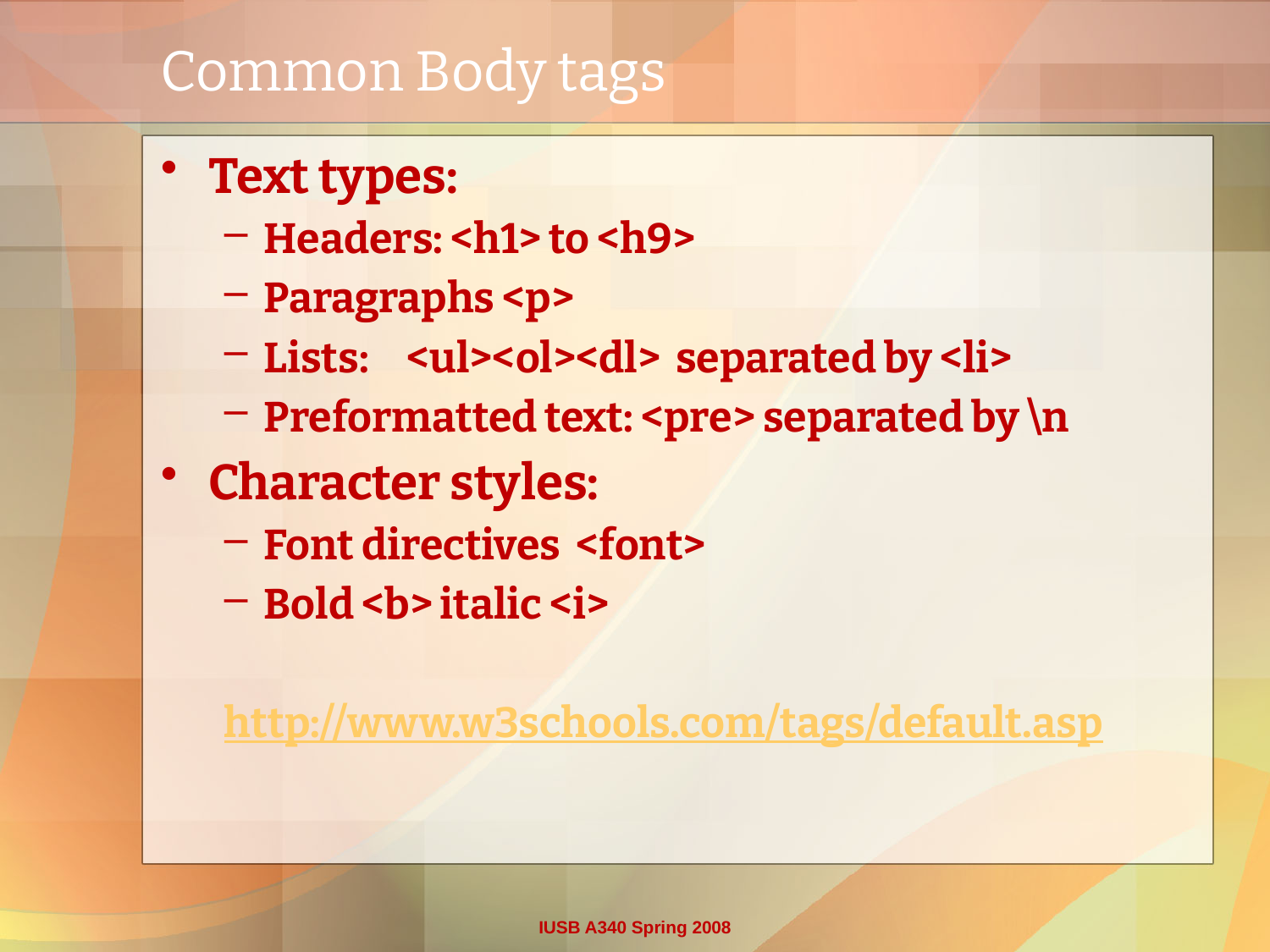

# Common Body tags
Text types:
Headers: <h1> to <h9>
Paragraphs <p>
Lists:     <ul><ol><dl>  separated by <li>
Preformatted text: <pre> separated by \n
Character styles:
Font directives  <font>
Bold <b> italic <i>

http://www.w3schools.com/tags/default.asp

IUSB A340 Spring 2008